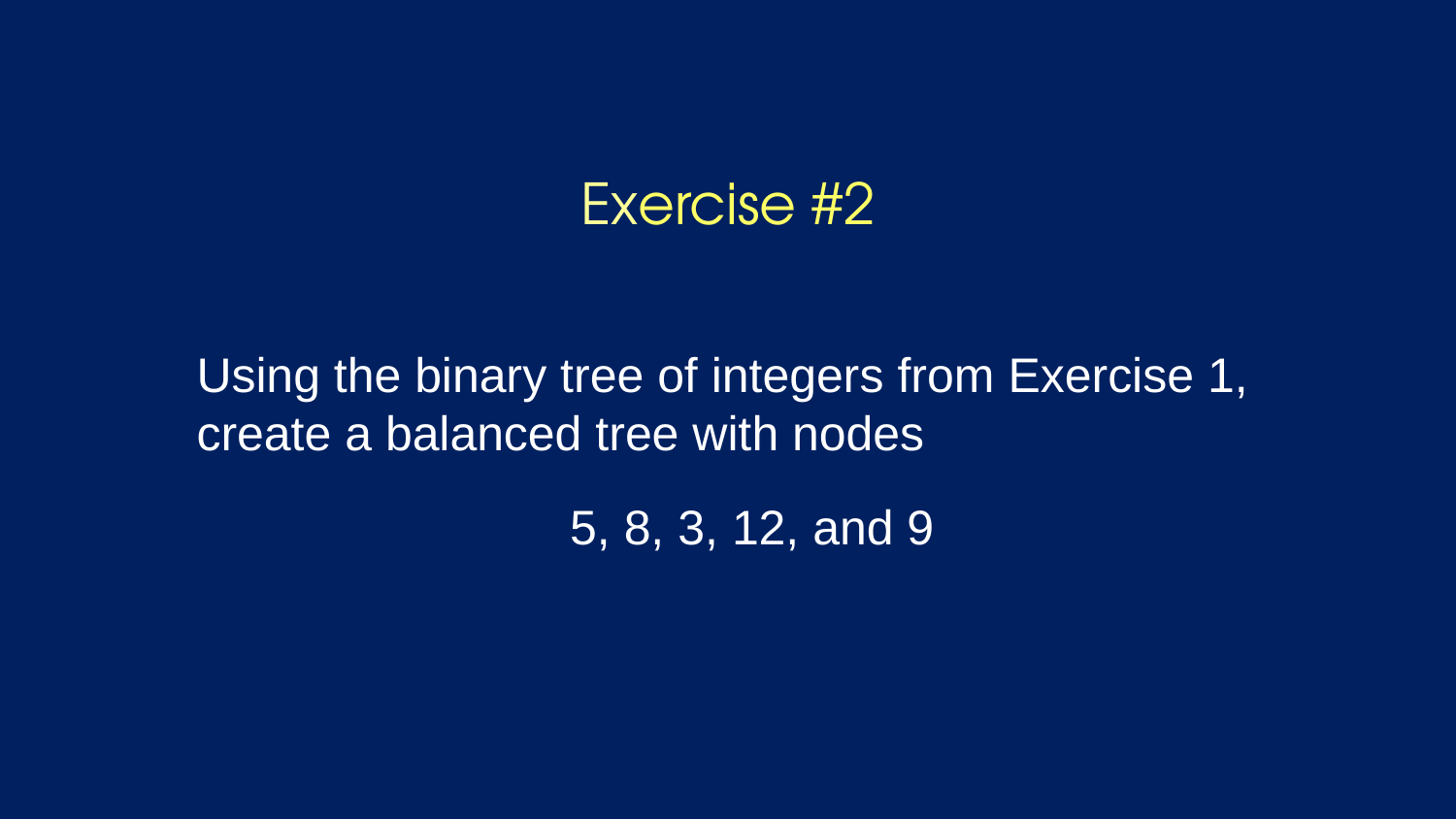

# Exercise #2
Using the binary tree of integers from Exercise 1, create a balanced tree with nodes
5, 8, 3, 12, and 9